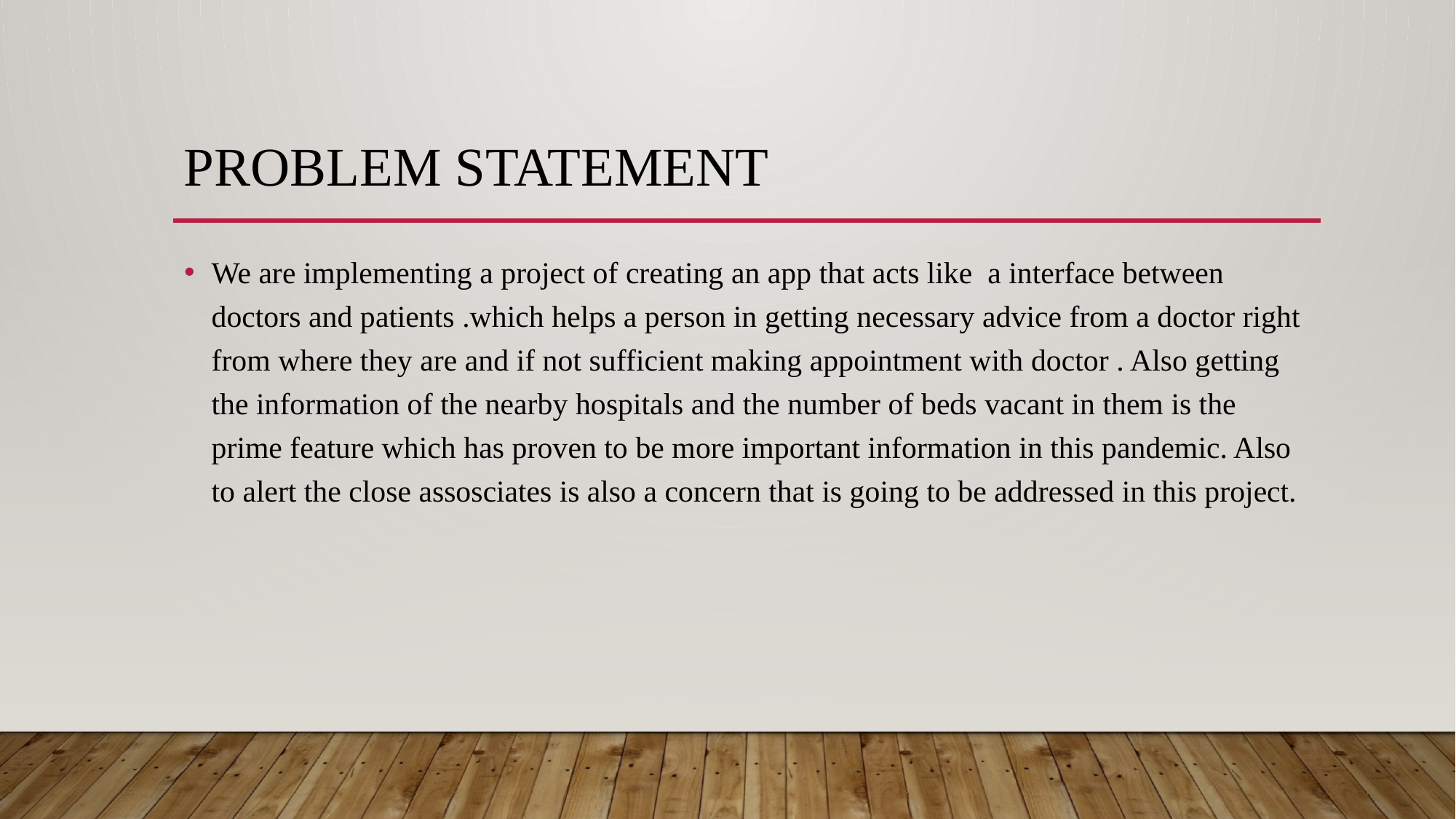

PROBLEM STATEMENT
We are implementing a project of creating an app that acts like  a interface between doctors and patients .which helps a person in getting necessary advice from a doctor right from where they are and if not sufficient making appointment with doctor . Also getting the information of the nearby hospitals and the number of beds vacant in them is the prime feature which has proven to be more important information in this pandemic. Also to alert the close assosciates is also a concern that is going to be addressed in this project.